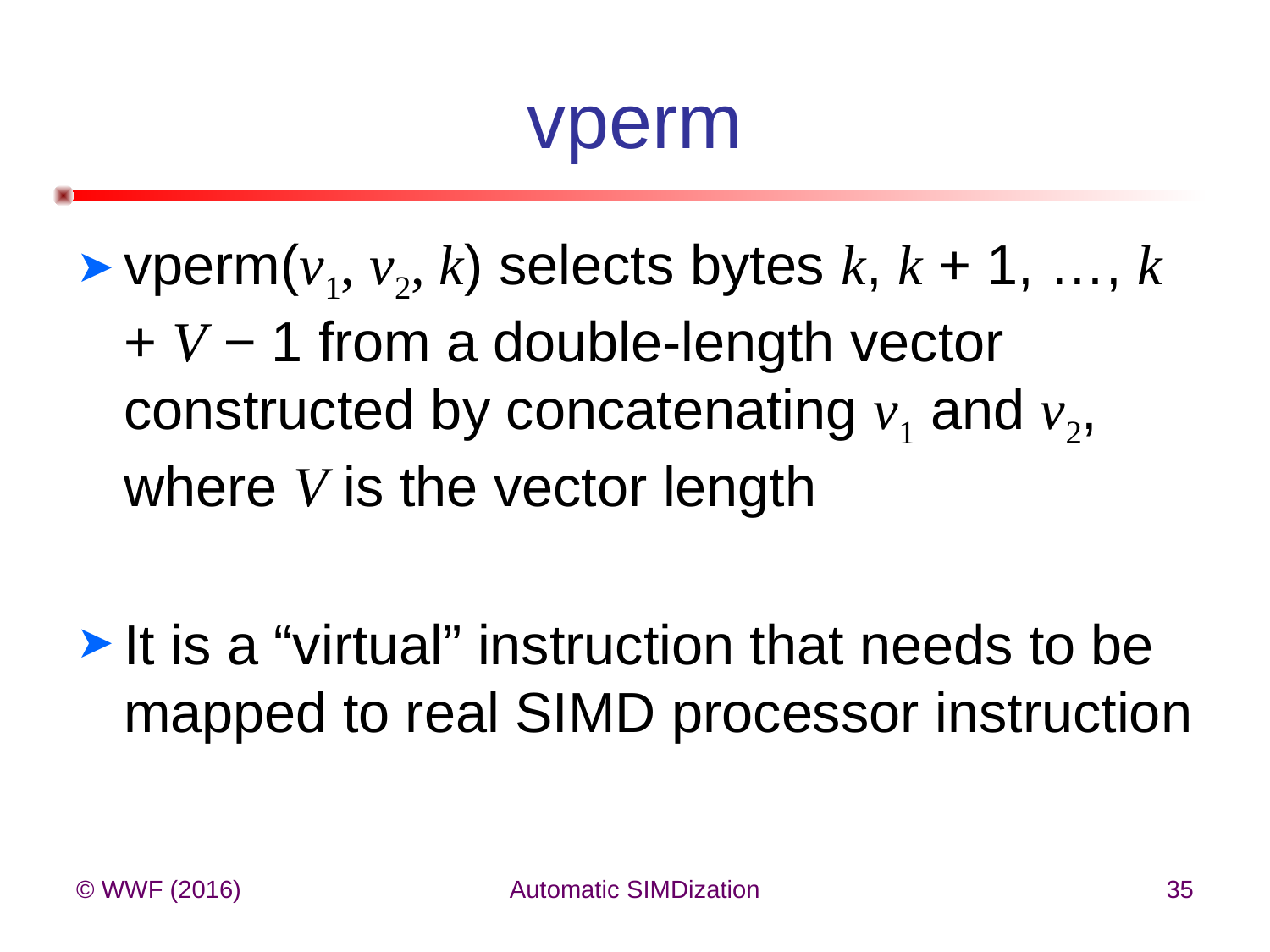

# vperm
vperm(v1, v2, k) selects bytes k, k + 1, …, k + V − 1 from a double-length vector constructed by concatenating v1 and v2, where V is the vector length

It is a “virtual” instruction that needs to be mapped to real SIMD processor instruction
© WWF (2016)
Automatic SIMDization
35